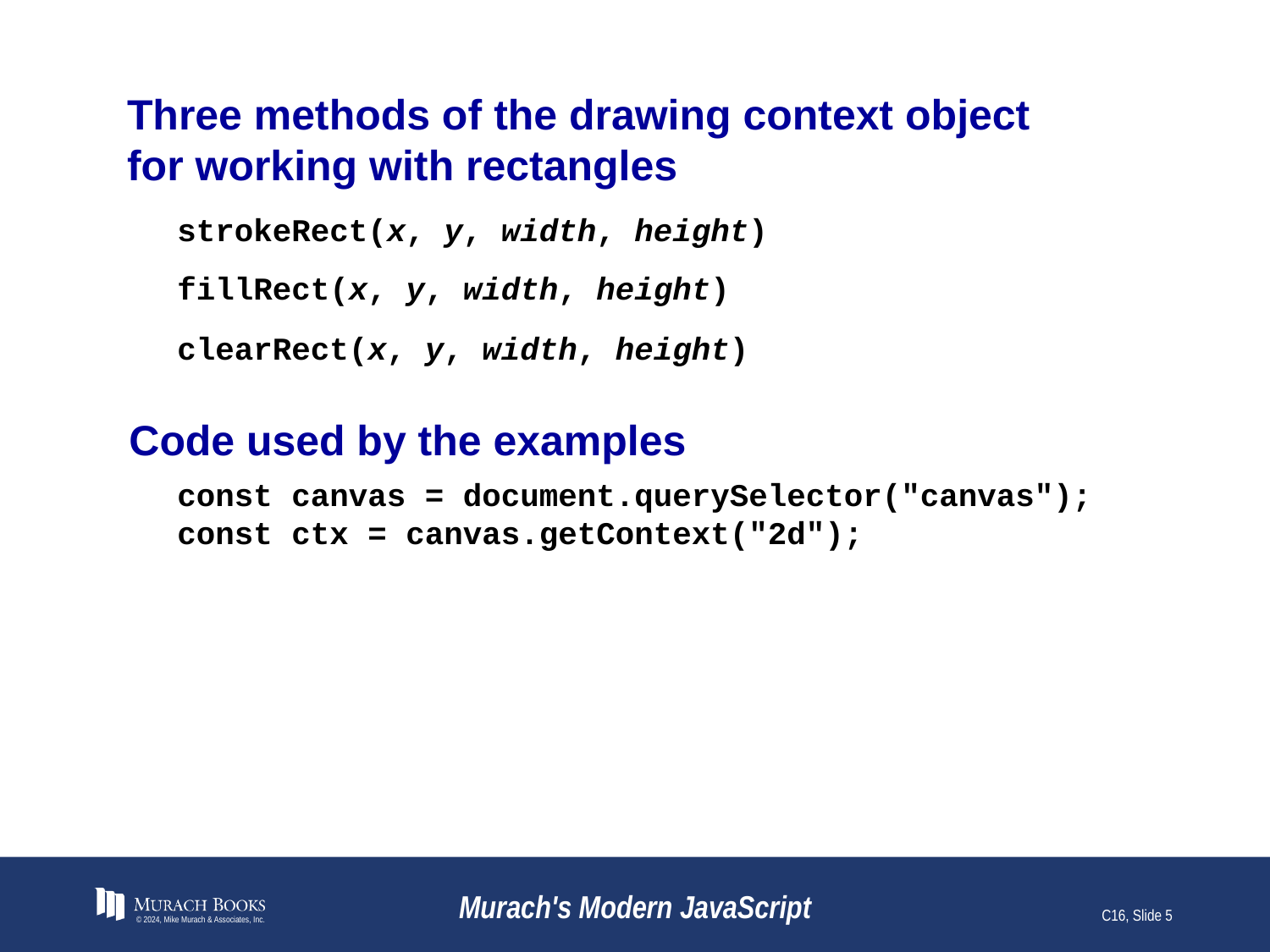

# Three methods of the drawing context object for working with rectangles
strokeRect(x, y, width, height)
fillRect(x, y, width, height)
clearRect(x, y, width, height)
Code used by the examples
const canvas = document.querySelector("canvas");
const ctx = canvas.getContext("2d");

© 2024, Mike Murach & Associates, Inc.
Murach's Modern JavaScript

C16, Slide 5